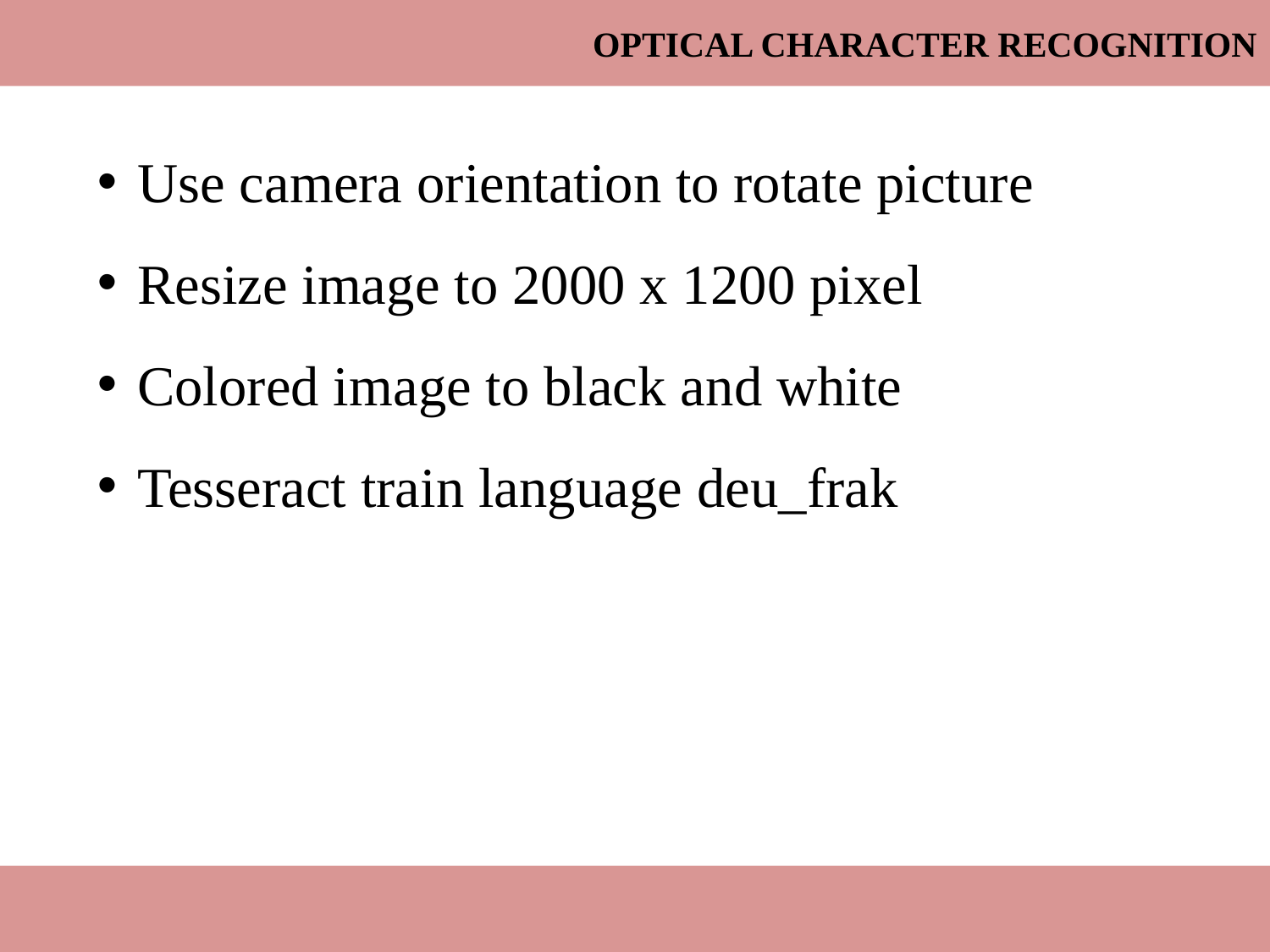

Optical Character Recognition
Use camera orientation to rotate picture
Resize image to 2000 x 1200 pixel
Colored image to black and white
Tesseract train language deu_frak

Kateryna Pryshchepa, Iuliia Guk, Thomas Röhl, Tetiana Lavrynovych, Sascha Zepf
27